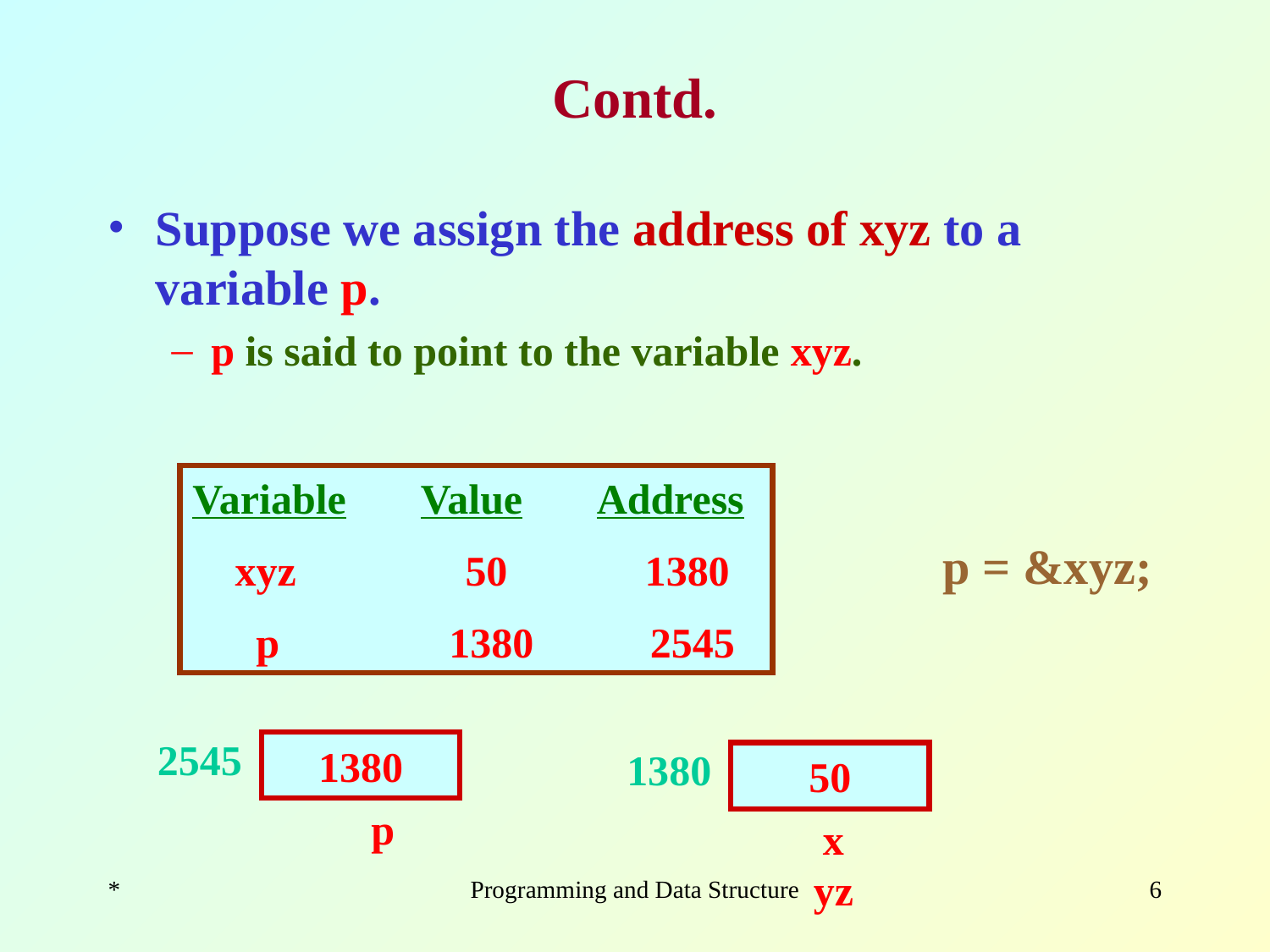

# Contd.
Suppose we assign the address of xyz to a variable p.
p is said to point to the variable xyz.
Variable       Value       Address
    xyz                50             1380
      p                1380           2545
p = &xyz;
2545
1380
p
1380
50
xyz
*
Programming and Data Structure
6